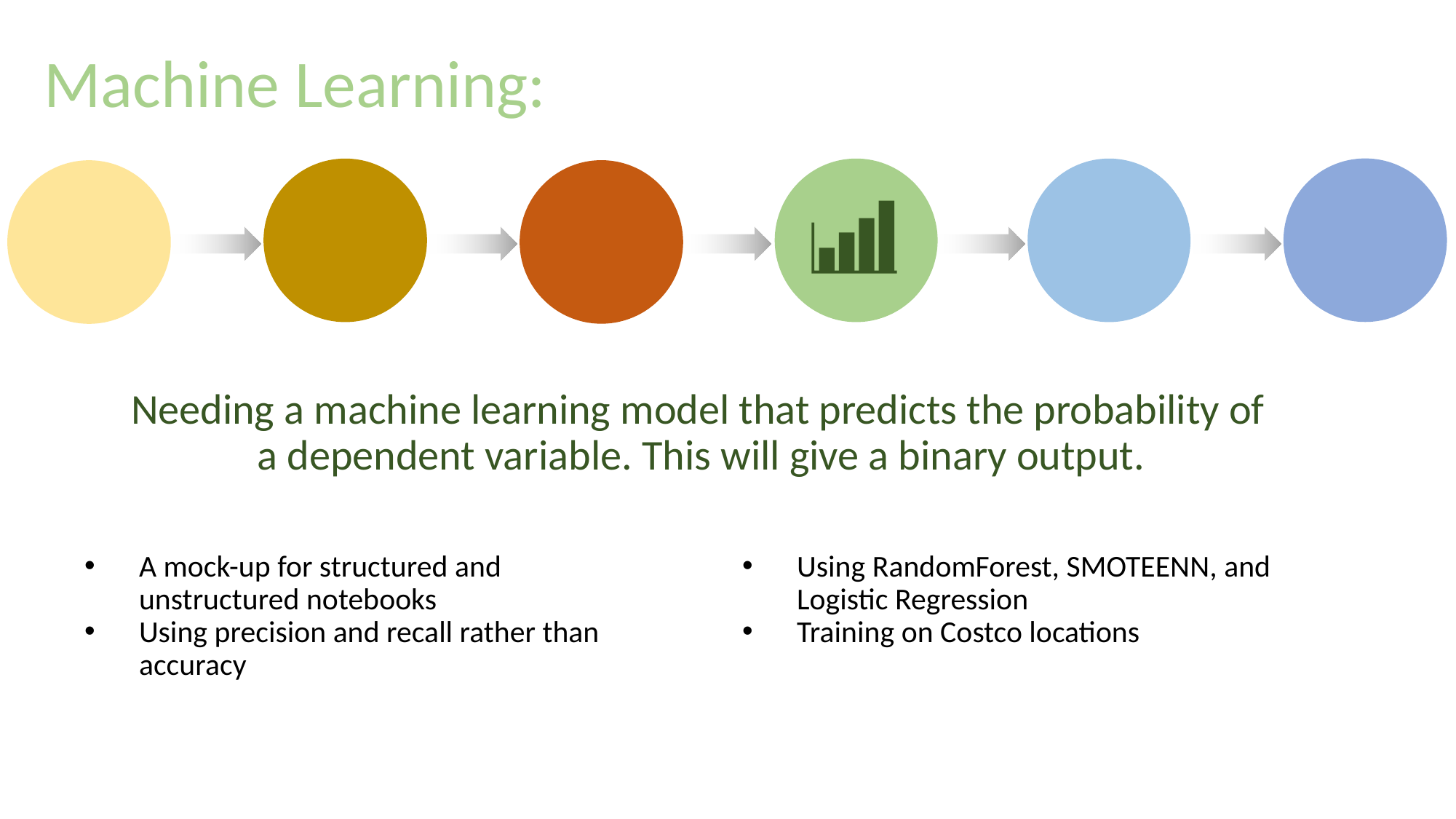

Machine Learning:

Needing a machine learning model that predicts the probability of a dependent variable. This will give a binary output.
A mock-up for structured and unstructured notebooks
Using precision and recall rather than accuracy
Using RandomForest, SMOTEENN, and Logistic Regression
Training on Costco locations